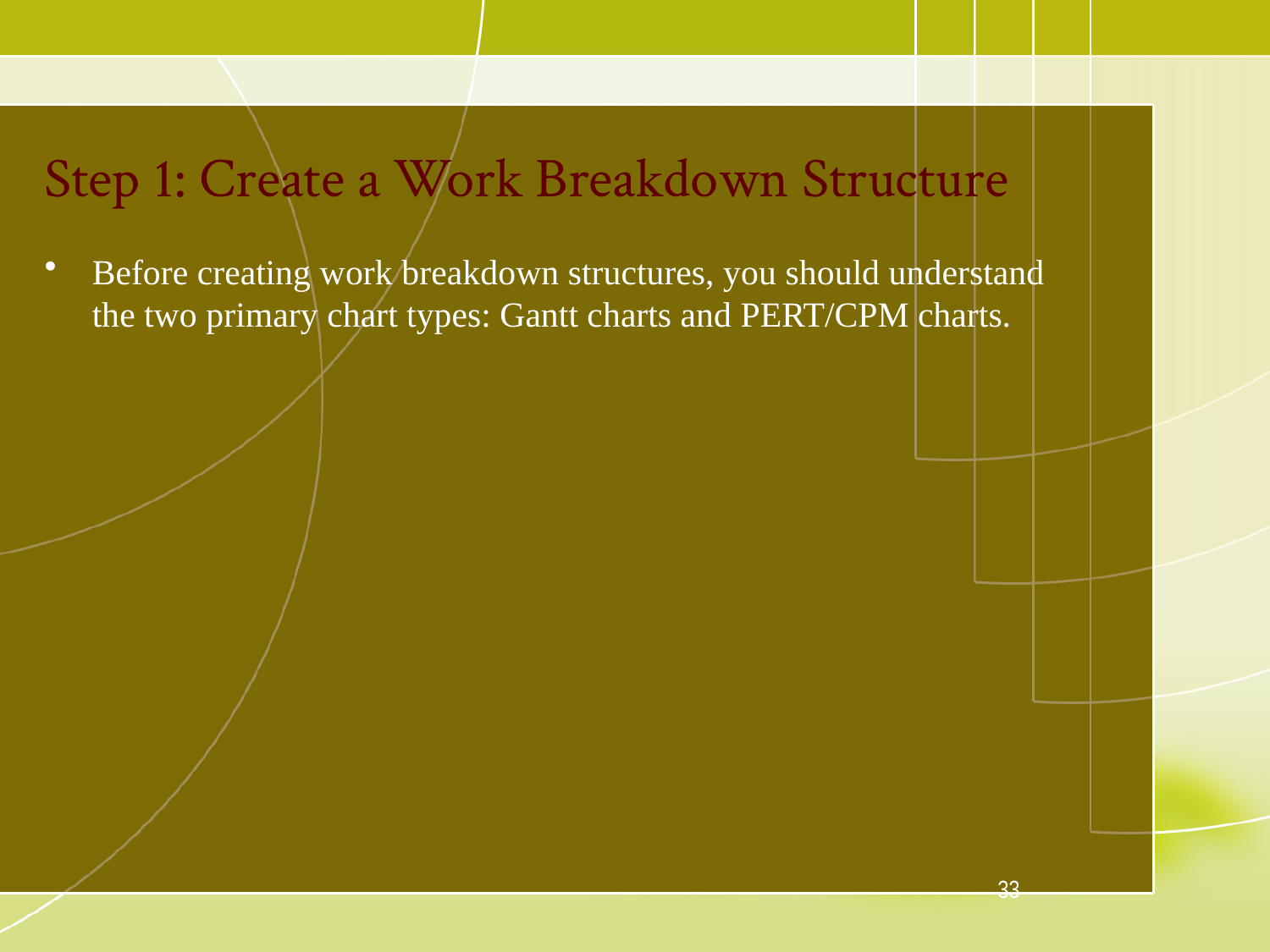

# Step 1: Create a Work Breakdown Structure
Before creating work breakdown structures, you should understand the two primary chart types: Gantt charts and PERT/CPM charts.
33